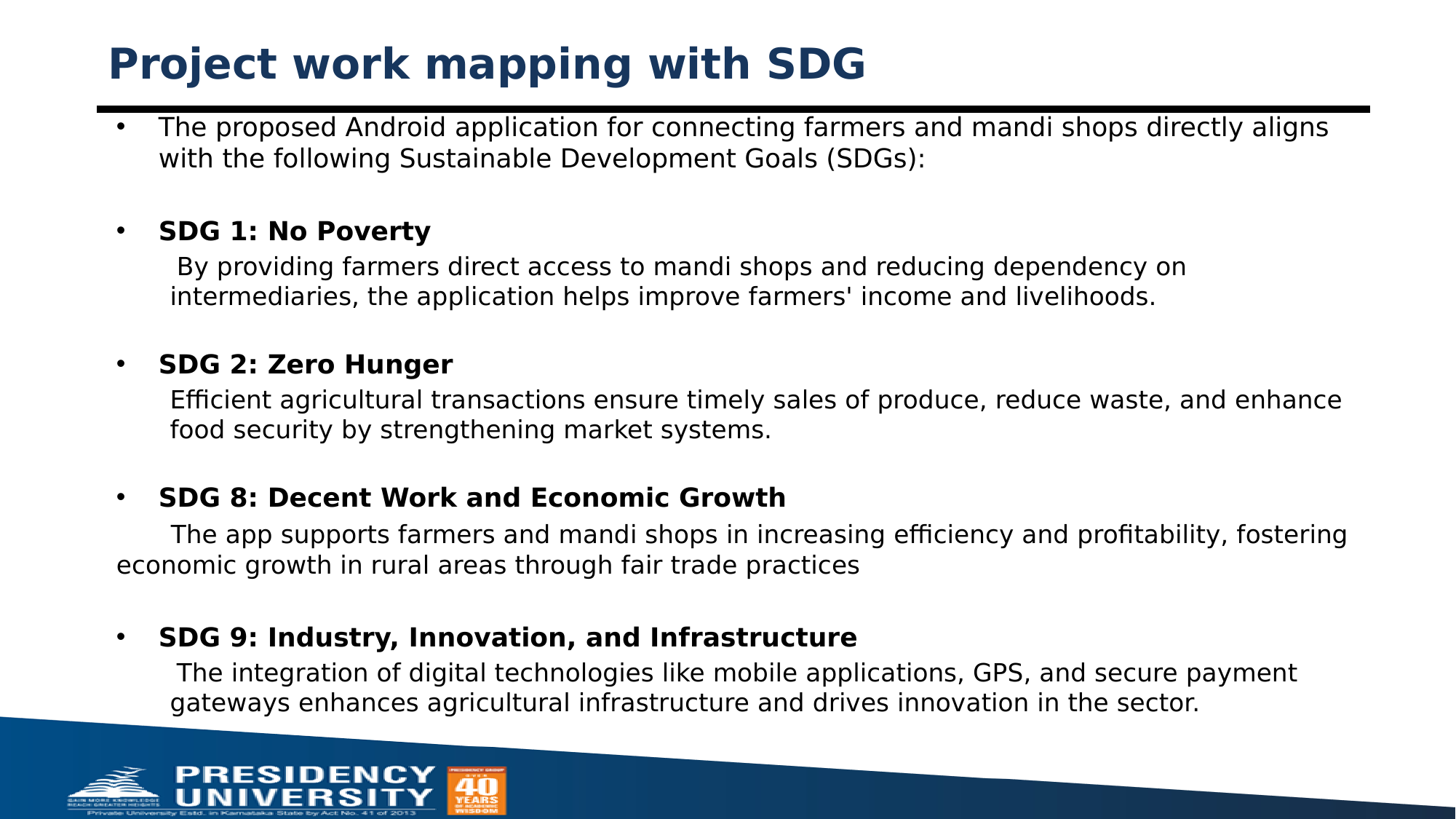

# Project work mapping with SDG
The proposed Android application for connecting farmers and mandi shops directly aligns with the following Sustainable Development Goals (SDGs):

SDG 1: No Poverty
 By providing farmers direct access to mandi shops and reducing dependency on intermediaries, the application helps improve farmers' income and livelihoods.

SDG 2: Zero Hunger
Efficient agricultural transactions ensure timely sales of produce, reduce waste, and enhance food security by strengthening market systems.

SDG 8: Decent Work and Economic Growth
      The app supports farmers and mandi shops in increasing efficiency and profitability, fostering economic growth in rural areas through fair trade practices

SDG 9: Industry, Innovation, and Infrastructure
 The integration of digital technologies like mobile applications, GPS, and secure payment gateways enhances agricultural infrastructure and drives innovation in the sector.